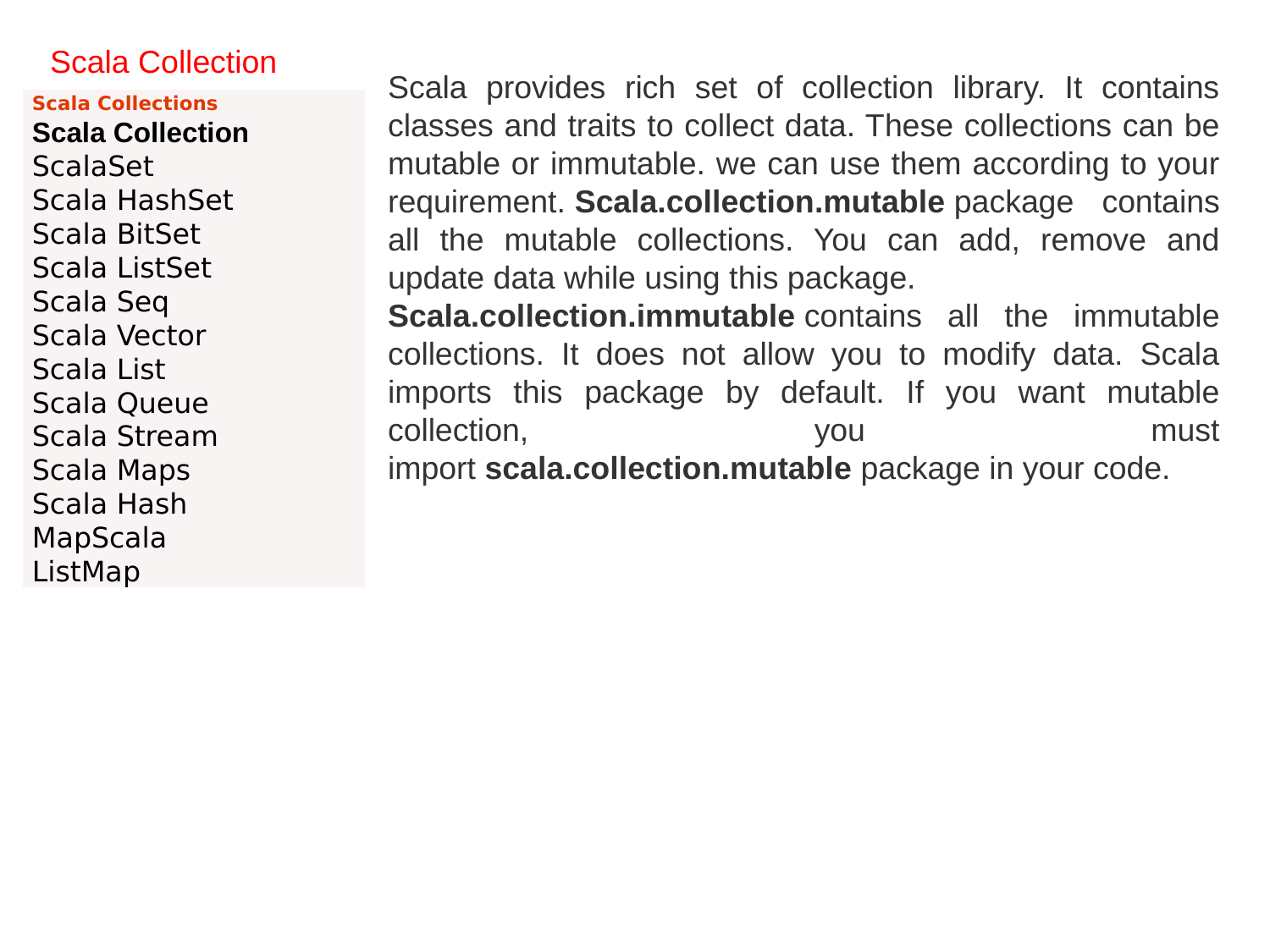

Scala Collection
Scala provides rich set of collection library. It contains classes and traits to collect data. These collections can be mutable or immutable. we can use them according to your requirement. Scala.collection.mutable package contains all the mutable collections. You can add, remove and update data while using this package.
Scala.collection.immutable contains all the immutable collections. It does not allow you to modify data. Scala imports this package by default. If you want mutable collection, you must import scala.collection.mutable package in your code.
Scala Collections
Scala Collection
ScalaSet
Scala HashSet
Scala BitSet
Scala ListSet
Scala Seq
Scala Vector
Scala List
Scala Queue
Scala Stream
Scala Maps
Scala Hash
MapScala
ListMap